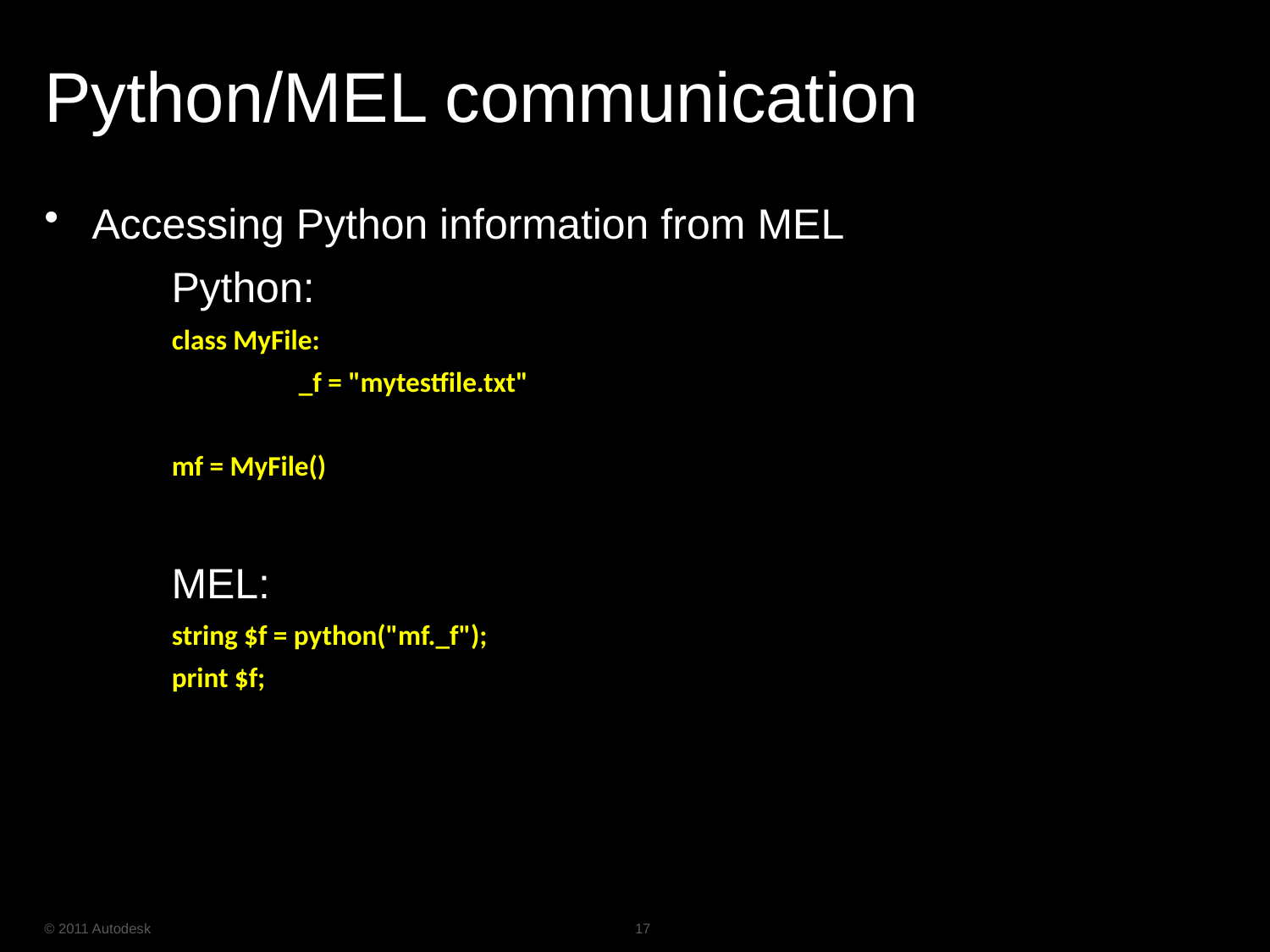

# Python/MEL communication
Accessing Python information from MEL
    Python:
	class MyFile:
		_f = "mytestfile.txt"

	mf = MyFile()

    MEL:
	string $f = python("mf._f");
	print $f;